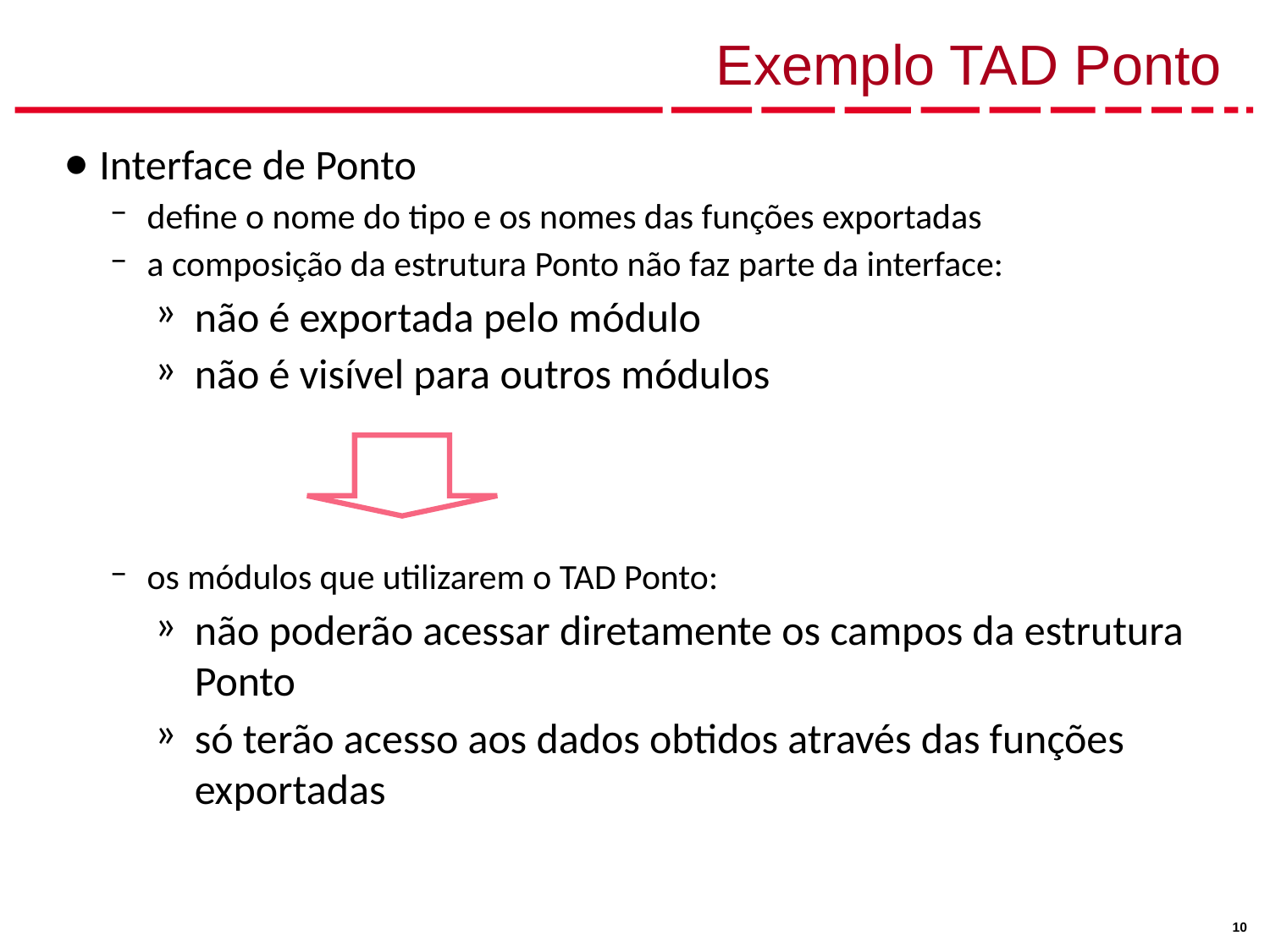

# Exemplo TAD Ponto
Interface de Ponto
define o nome do tipo e os nomes das funções exportadas
a composição da estrutura Ponto não faz parte da interface:
não é exportada pelo módulo
não é visível para outros módulos

os módulos que utilizarem o TAD Ponto:
não poderão acessar diretamente os campos da estrutura Ponto
só terão acesso aos dados obtidos através das funções exportadas